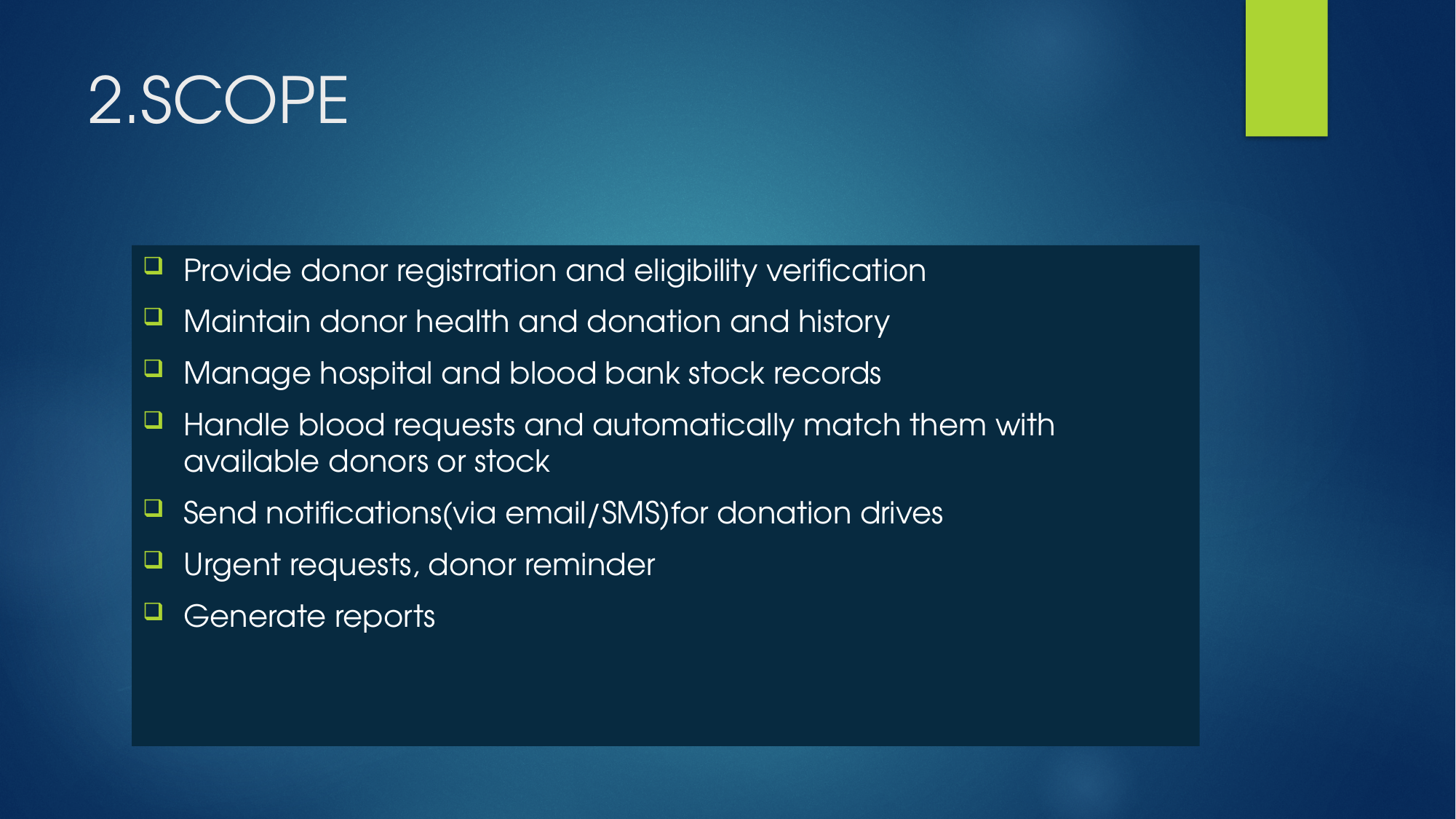

# 2.SCOPE
Provide donor registration and eligibility verification
Maintain donor health and donation and history
Manage hospital and blood bank stock records
Handle blood requests and automatically match them with available donors or stock
Send notifications(via email/SMS)for donation drives
Urgent requests, donor reminder
Generate reports